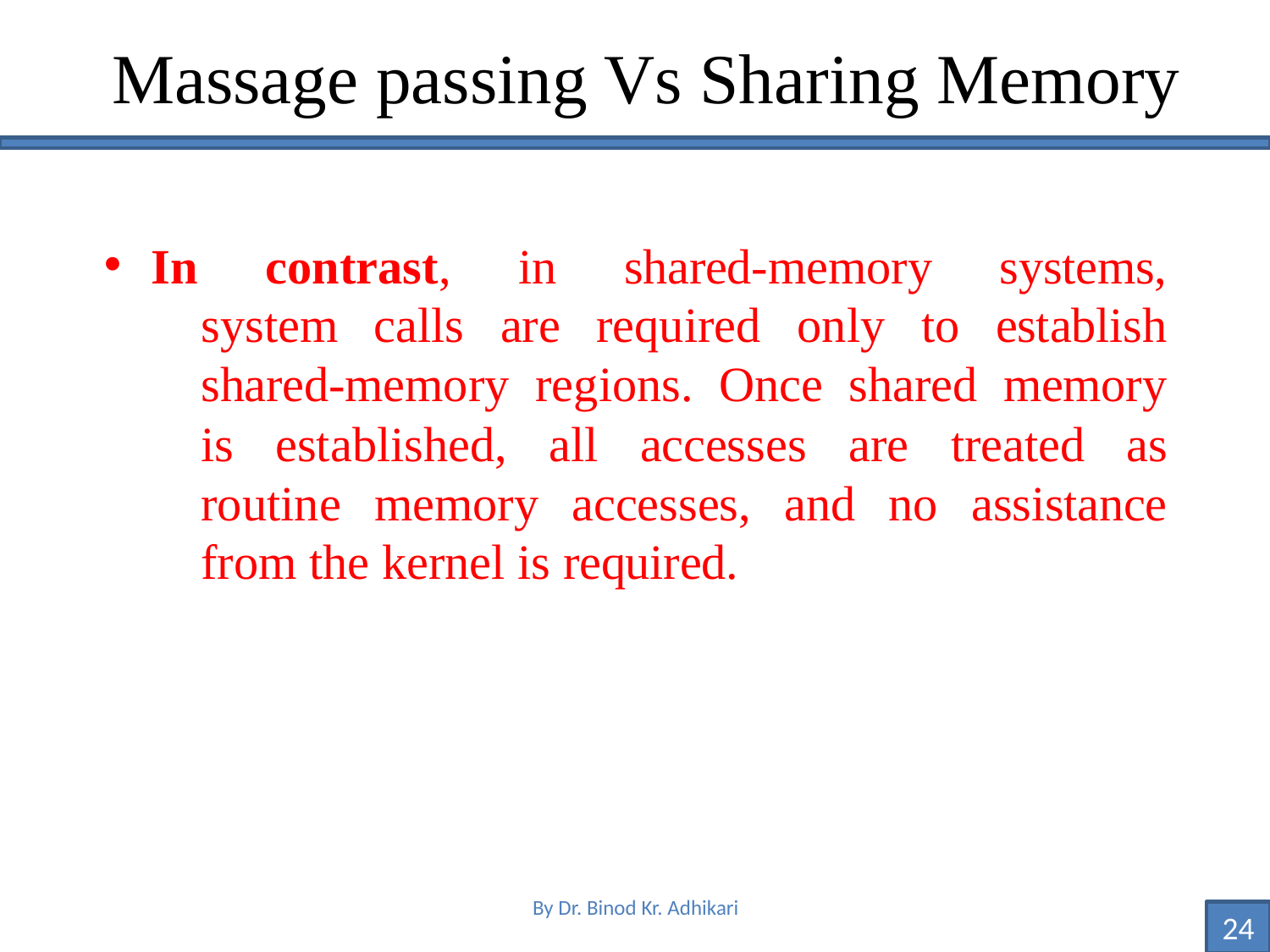

# Massage passing Vs Sharing Memory
In  contrast,  in  shared-memory  systems, 	system  calls  are  required  only  to  establish 	shared-memory regions. Once shared memory 	is  established,  all  accesses  are  treated  as 	routine  memory  accesses,  and  no  assistance 	from the kernel is required.
By Dr. Binod Kr. Adhikari